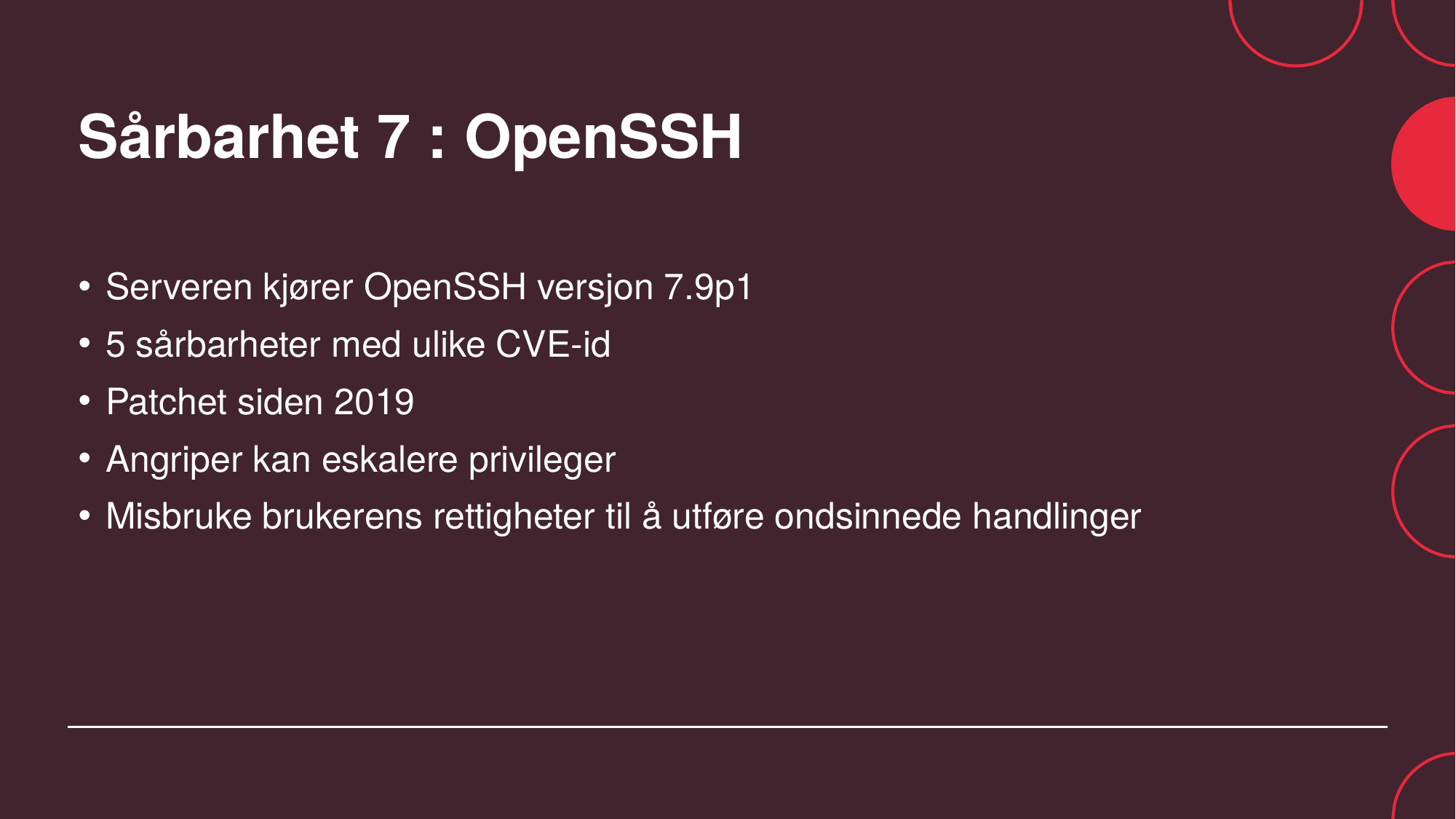

# Sårbarhet 7 : OpenSSH
Serveren kjører OpenSSH versjon 7.9p1
5 sårbarheter med ulike CVE-id
Patchet siden 2019
Angriper kan eskalere privileger
Misbruke brukerens rettigheter til å utføre ondsinnede handlinger